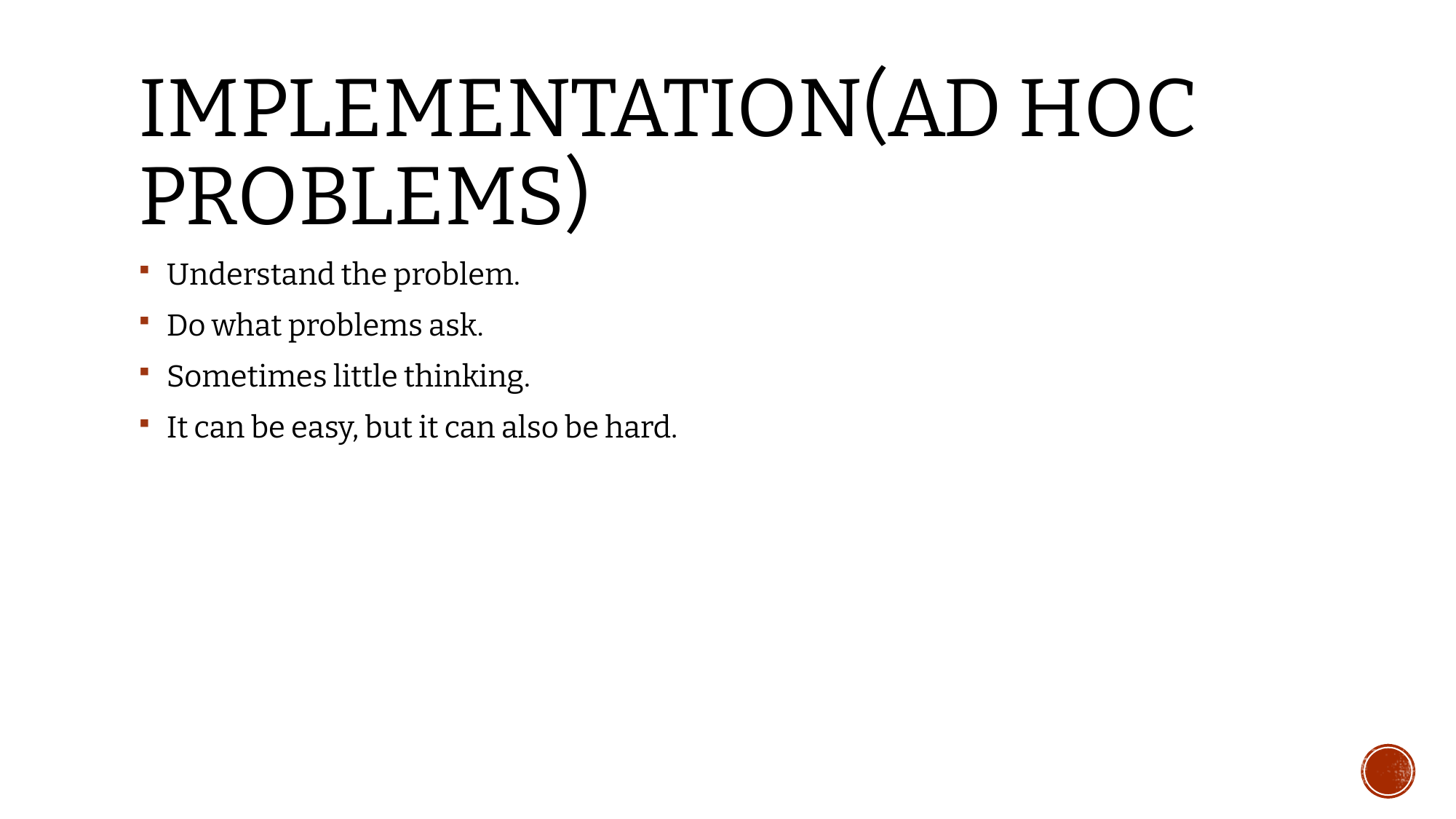

# Implementation(Ad Hoc Problems)
 Understand the problem.
 Do what problems ask.
 Sometimes little thinking.
 It can be easy, but it can also be hard.